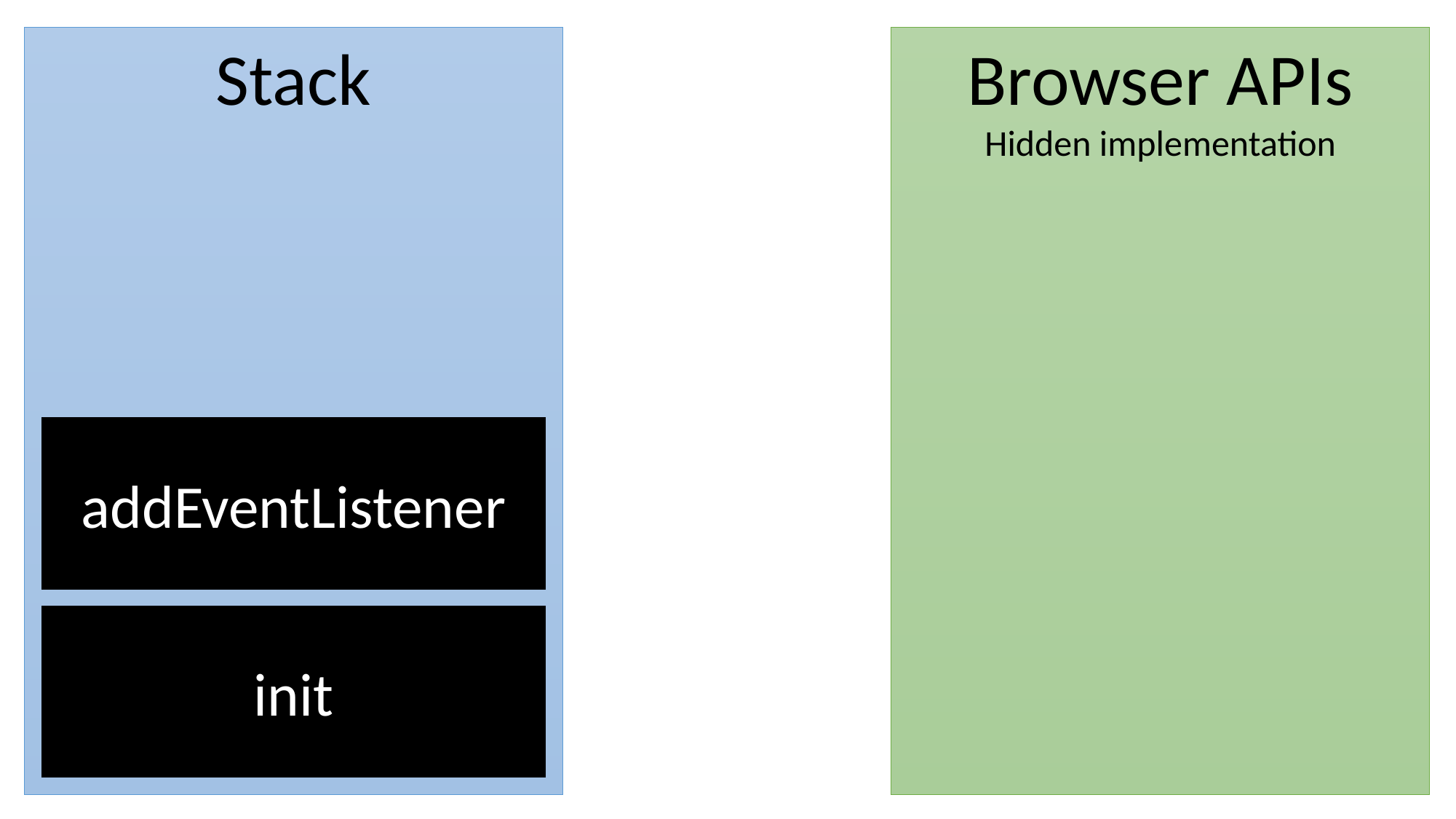

Browser APIs
Hidden implementation
Stack
addEventListener
init